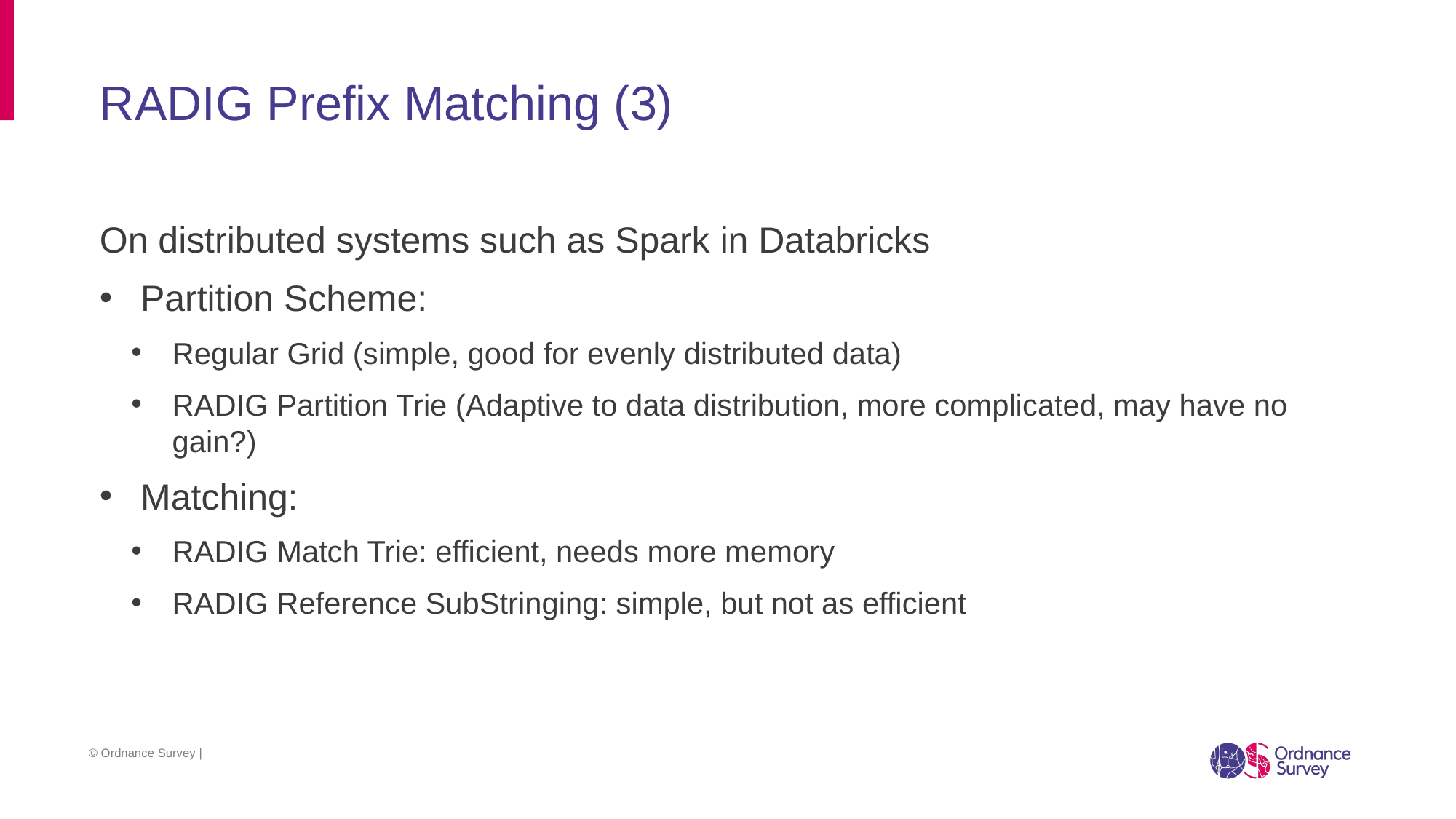

# RADIG Prefix Matching (3)
On distributed systems such as Spark in Databricks
Partition Scheme:
Regular Grid (simple, good for evenly distributed data)
RADIG Partition Trie (Adaptive to data distribution, more complicated, may have no gain?)
Matching:
RADIG Match Trie: efficient, needs more memory
RADIG Reference SubStringing: simple, but not as efficient